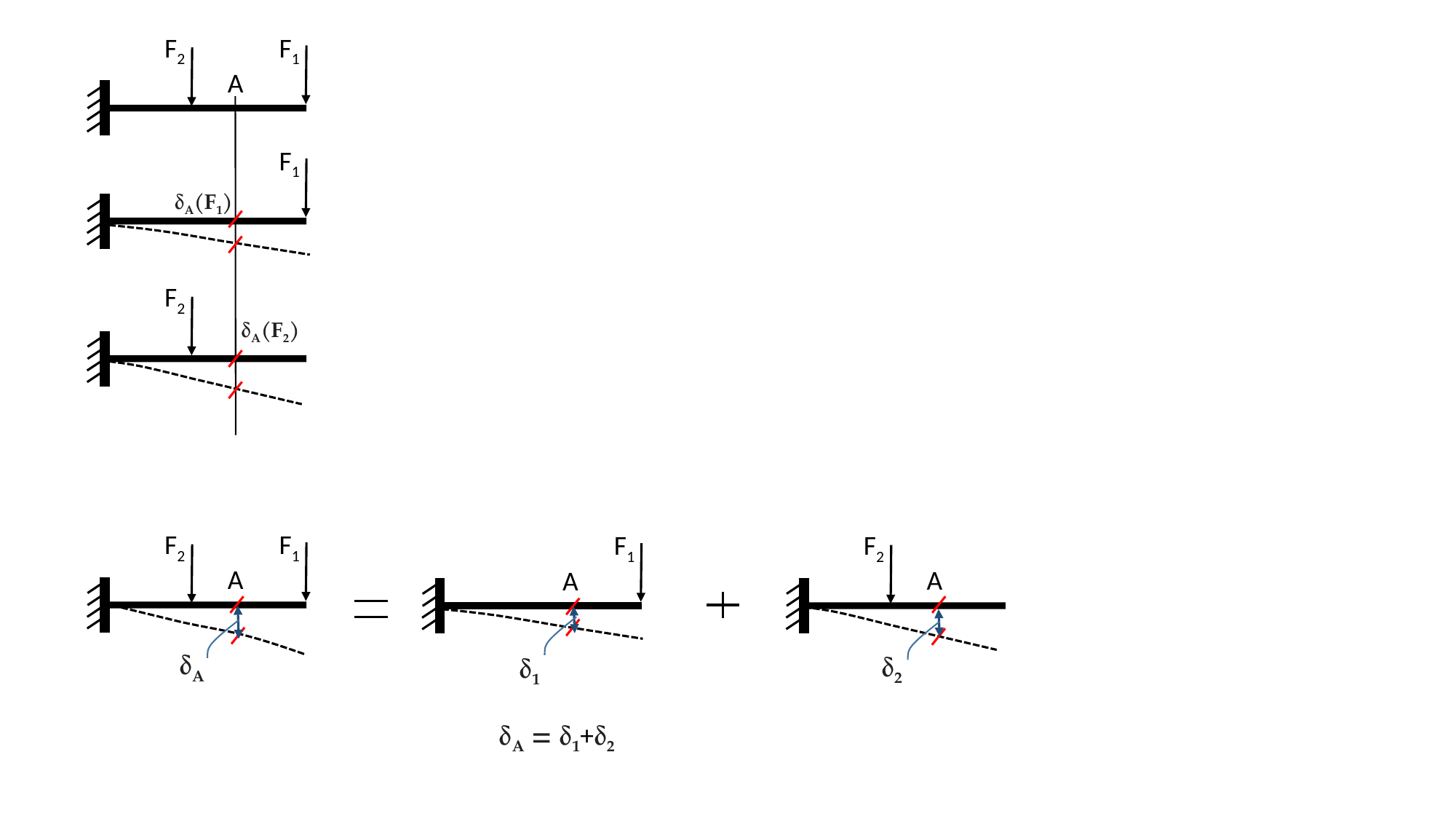

F2
F1
A

F1
δA(F1)

F2
δA(F2)

F2
F1
F2
F1
A
A
A

δA
δ2
δ1
δA = δ1+δ2